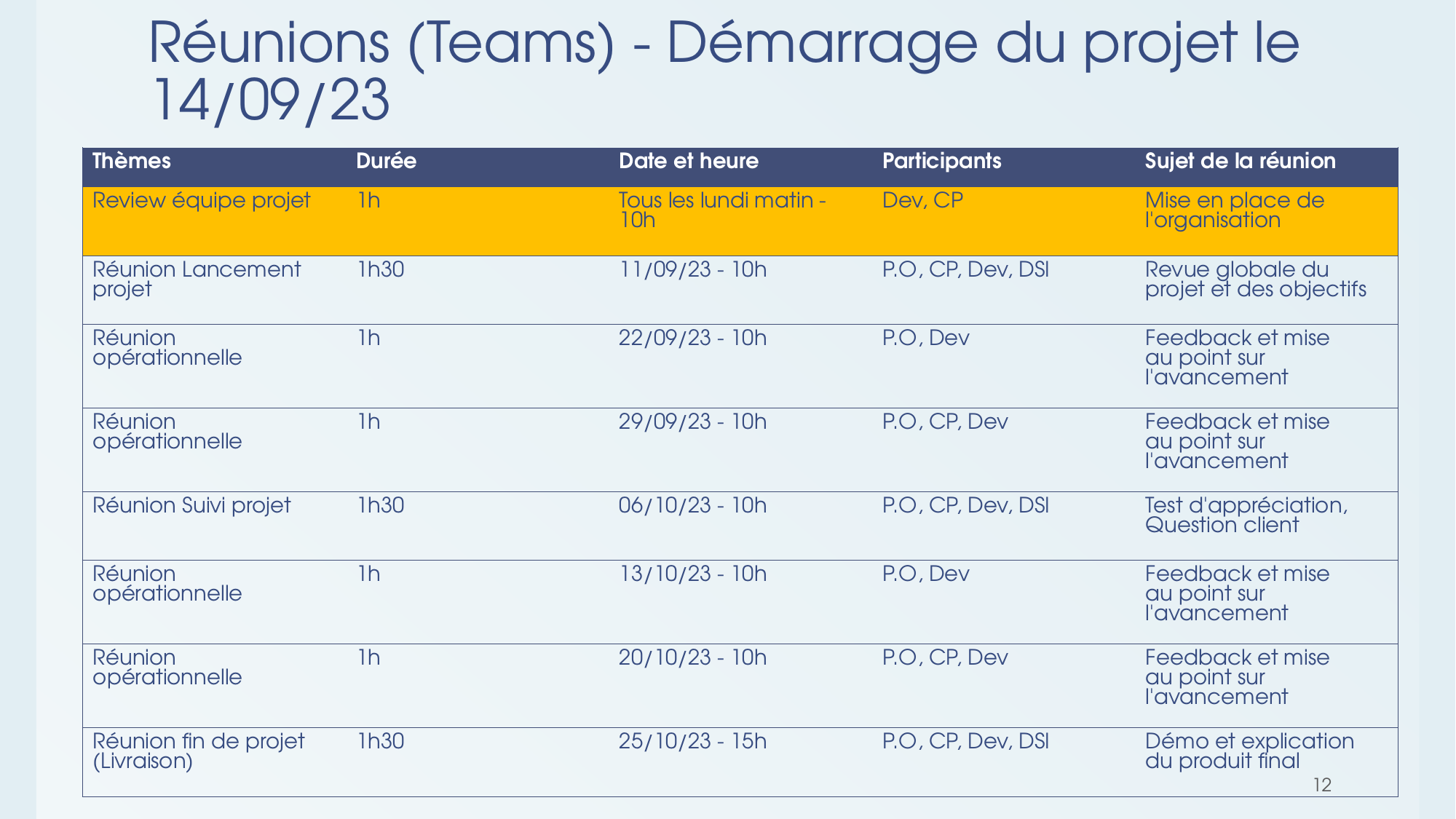

# Réunions (Teams) - Démarrage du projet le 14/09/23
| Thèmes | Durée | Date et heure | Participants | Sujet de la réunion |
| --- | --- | --- | --- | --- |
| Review équipe projet | 1h | Tous les lundi matin - 10h | Dev, CP | Mise en place de l'organisation |
| Réunion Lancement projet | 1h30 | 11/09/23 - 10h | P.O, CP, Dev, DSI | Revue globale du projet et des objectifs |
| Réunion  opérationnelle | 1h | 22/09/23 - 10h | P.O, Dev | Feedback et mise  au point sur l'avancement |
| Réunion  opérationnelle | 1h | 29/09/23 - 10h | P.O, CP, Dev | Feedback et mise au point sur l'avancement |
| Réunion Suivi projet | 1h30 | 06/10/23 - 10h | P.O, CP, Dev, DSI | Test d'appréciation, Question client |
| Réunion  opérationnelle | 1h | 13/10/23 - 10h | P.O, Dev | Feedback et mise au point sur l'avancement |
| Réunion  opérationnelle | 1h | 20/10/23 - 10h | P.O, CP, Dev | Feedback et mise au point sur l'avancement |
| Réunion fin de projet (Livraison) | 1h30 | 25/10/23 - 15h | P.O, CP, Dev, DSI | Démo et explication du produit final |
12